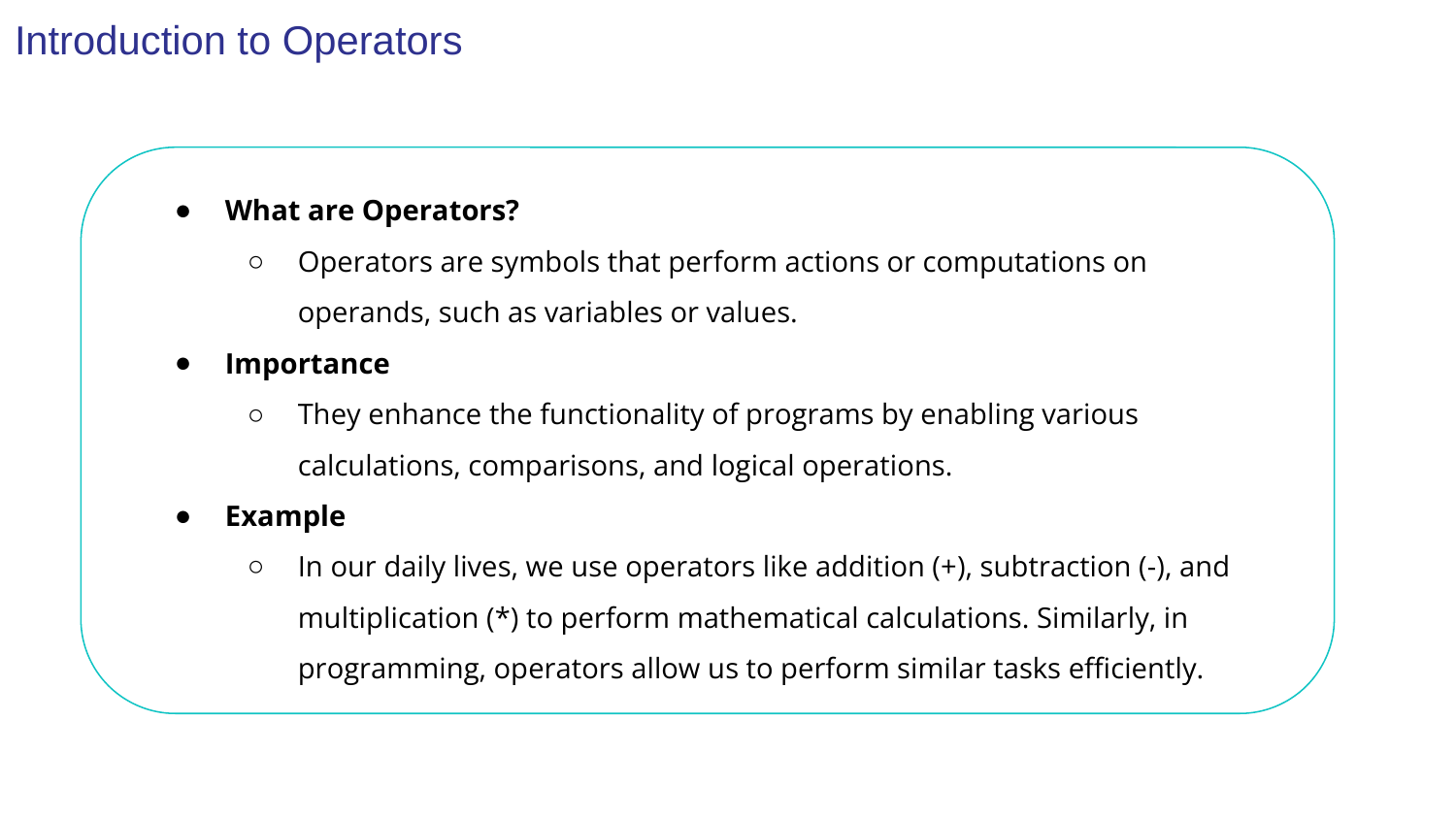

Introduction to Operators
What are Operators?
Operators are symbols that perform actions or computations on operands, such as variables or values.
Importance
They enhance the functionality of programs by enabling various calculations, comparisons, and logical operations.
Example
In our daily lives, we use operators like addition (+), subtraction (-), and multiplication (*) to perform mathematical calculations. Similarly, in programming, operators allow us to perform similar tasks efficiently.